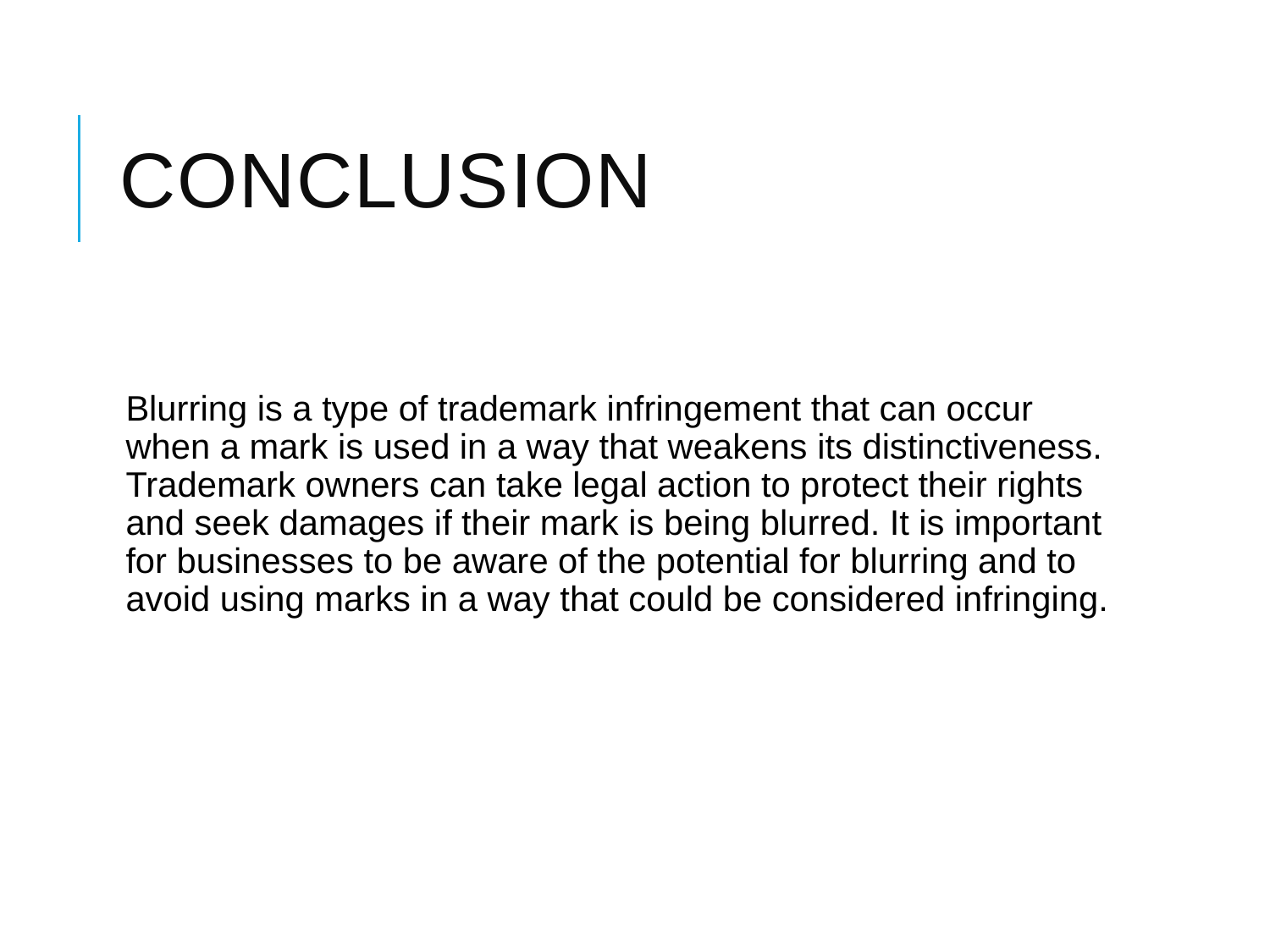

# Conclusion

Blurring is a type of trademark infringement that can occur when a mark is used in a way that weakens its distinctiveness. Trademark owners can take legal action to protect their rights and seek damages if their mark is being blurred. It is important for businesses to be aware of the potential for blurring and to avoid using marks in a way that could be considered infringing.